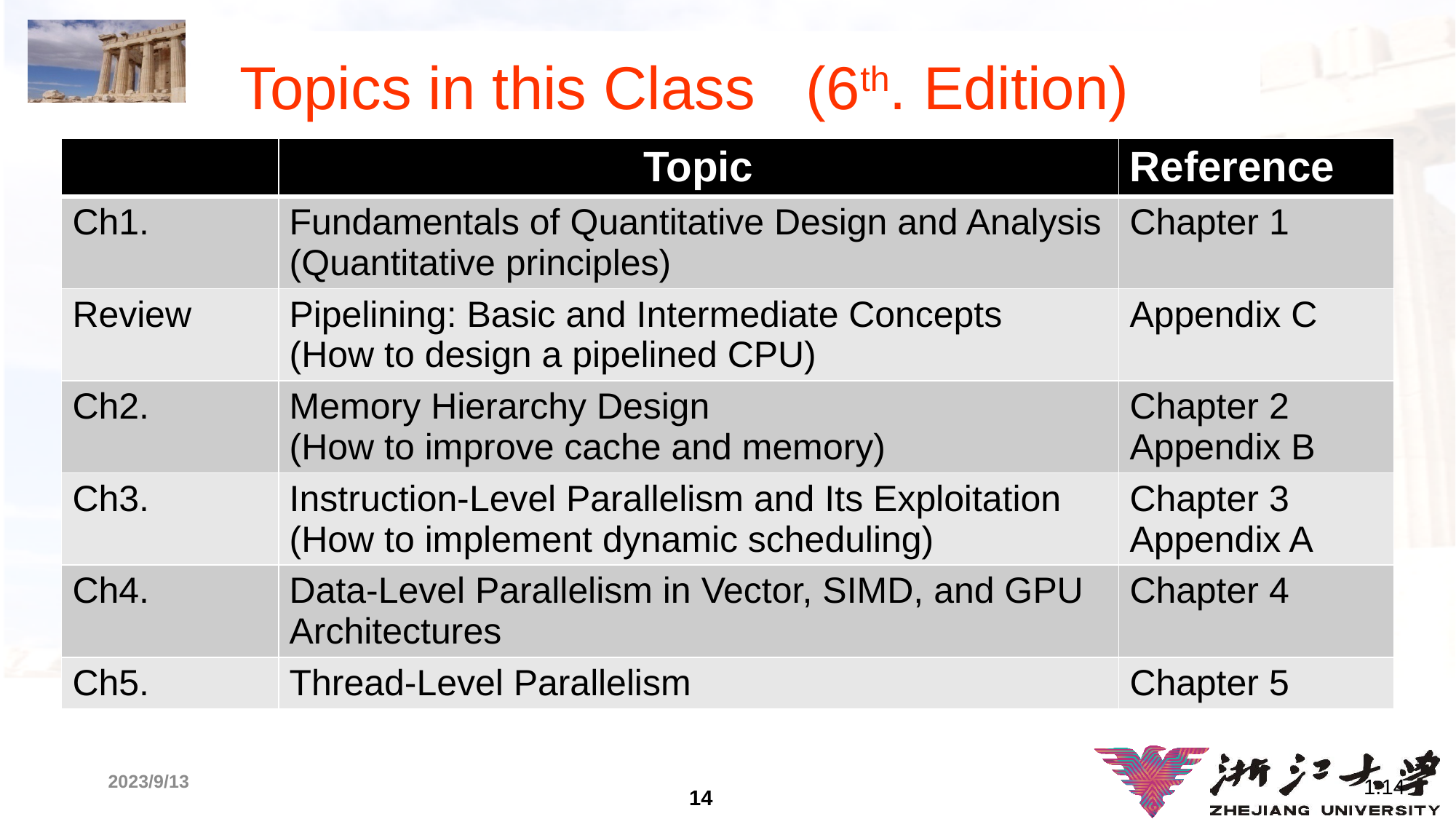

# Topics in this Class   (6th. Edition)
|  | Topic | Reference |
| --- | --- | --- |
| Ch1. | Fundamentals of Quantitative Design and Analysis (Quantitative principles) | Chapter 1 |
| Review | Pipelining: Basic and Intermediate Concepts (How to design a pipelined CPU) | Appendix C |
| Ch2. | Memory Hierarchy Design (How to improve cache and memory) | Chapter 2 Appendix B |
| Ch3. | Instruction-Level Parallelism and Its Exploitation (How to implement dynamic scheduling) | Chapter 3 Appendix A |
| Ch4. | Data-Level Parallelism in Vector, SIMD, and GPU Architectures | Chapter 4 |
| Ch5. | Thread-Level Parallelism | Chapter 5 |